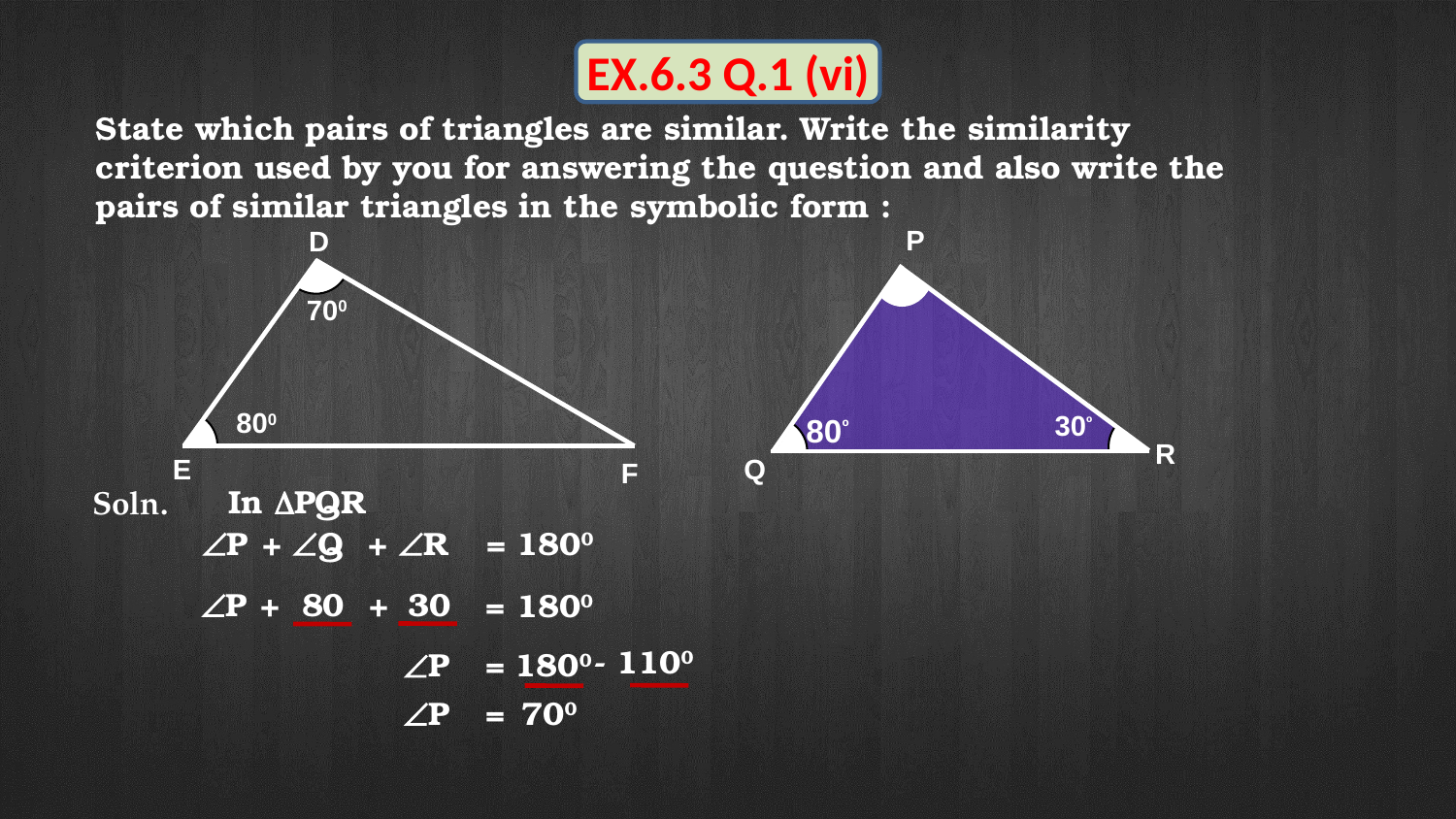

EX.6.3 Q.1 (vi)

State which pairs of triangles are similar. Write the similarity
criterion used by you for answering the question and also write the
pairs of similar triangles in the symbolic form :
P
D

700
800
30º
80º

R
E
Q
F
In ΔPQR
Soln.
∠P
+ ∠Q
+ ∠R
=
1800
+
80
+
30
∠P
=
1800
- 1100
∠P
=
1800
∠P
=
700